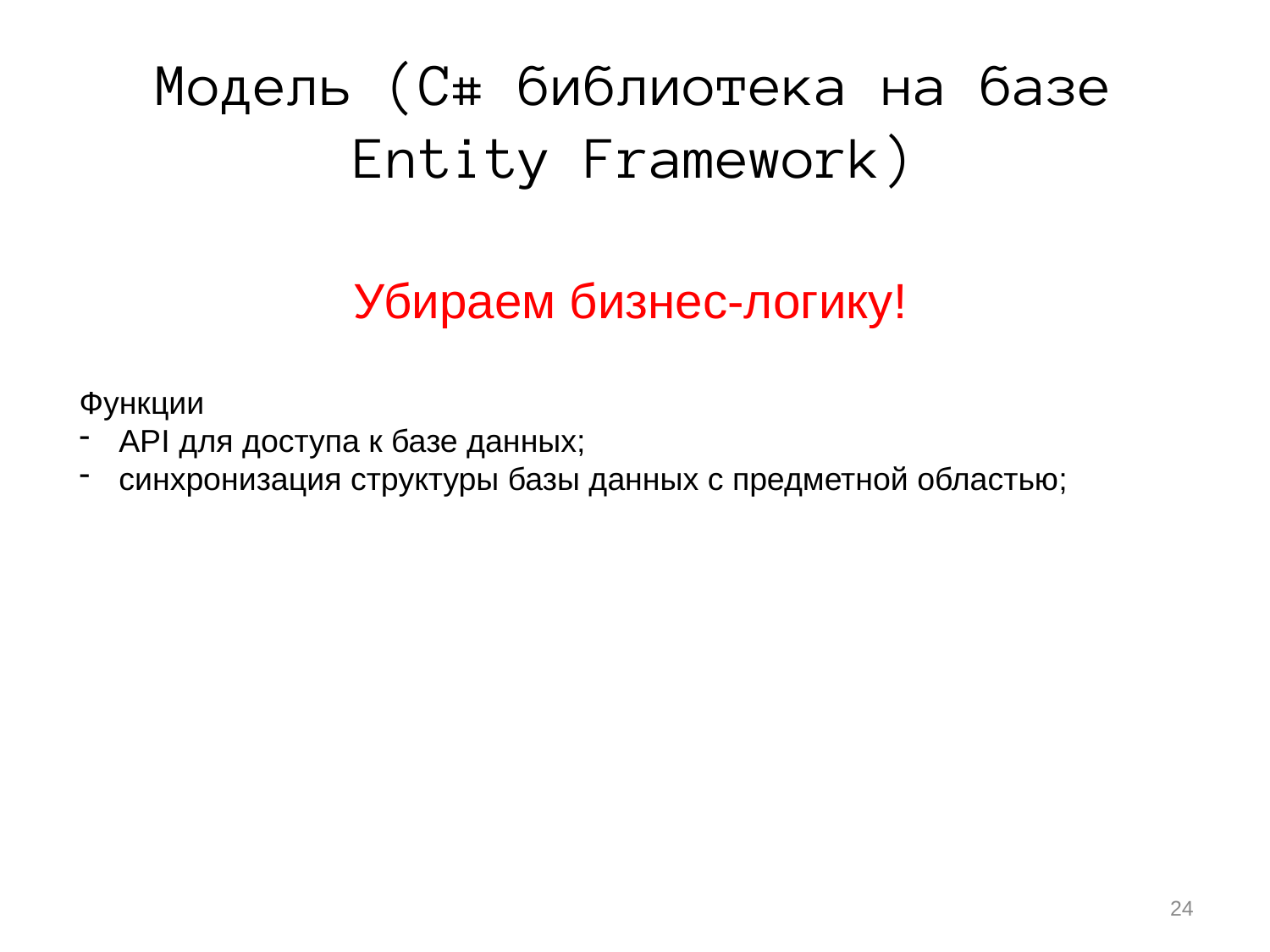

# Модель (C# библиотека на базе Entity Framework)
Убираем бизнес-логику!
Функции
API для доступа к базе данных;
синхронизация структуры базы данных с предметной областью;

24